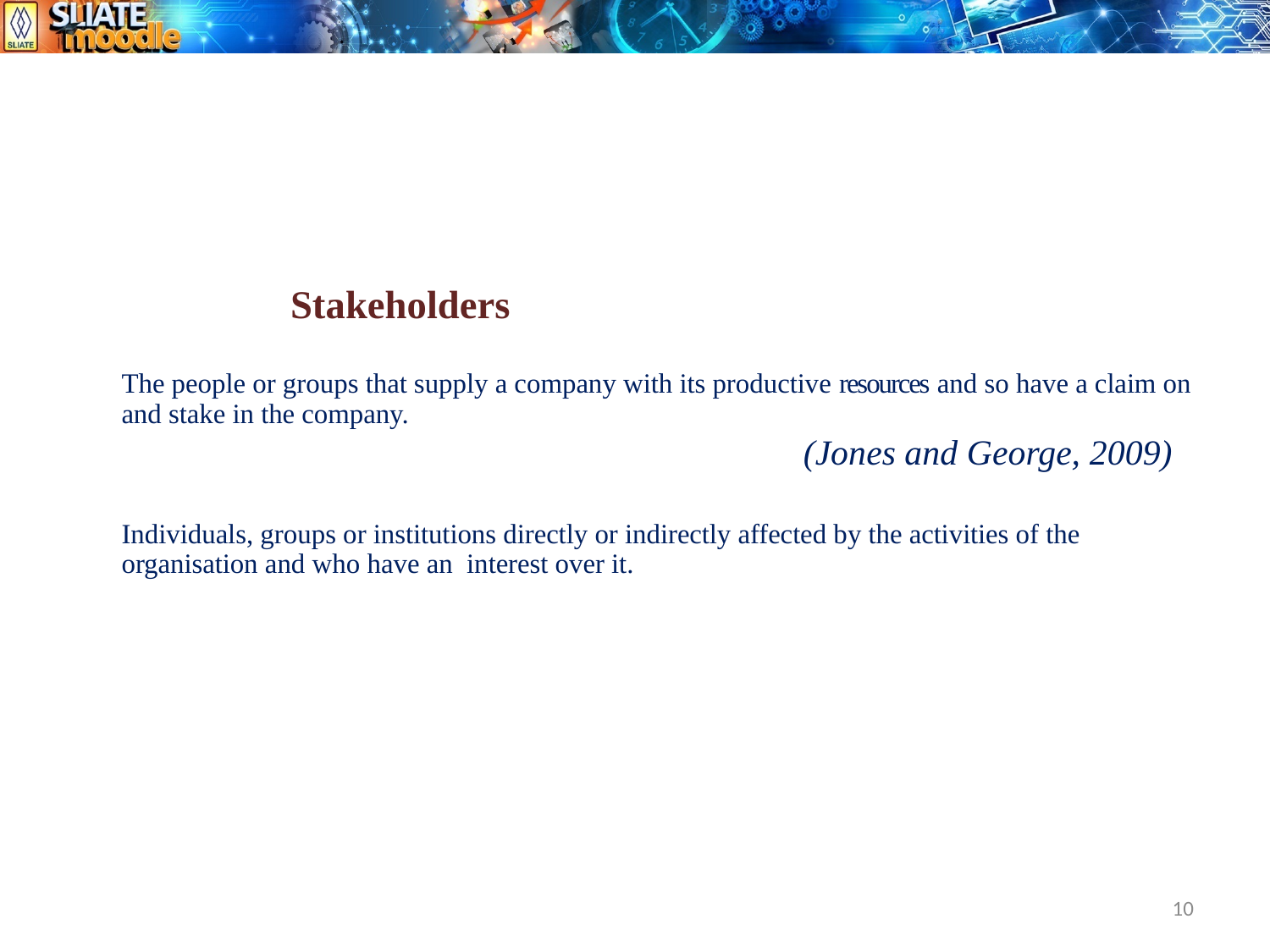

# Stakeholders The people or groups that supply a company with its productive resources and so have a claim on and stake in the company. Individuals, groups or institutions directly or indirectly affected by the activities of the organisation and who have an  interest over it.
(Jones and George, 2009)
10